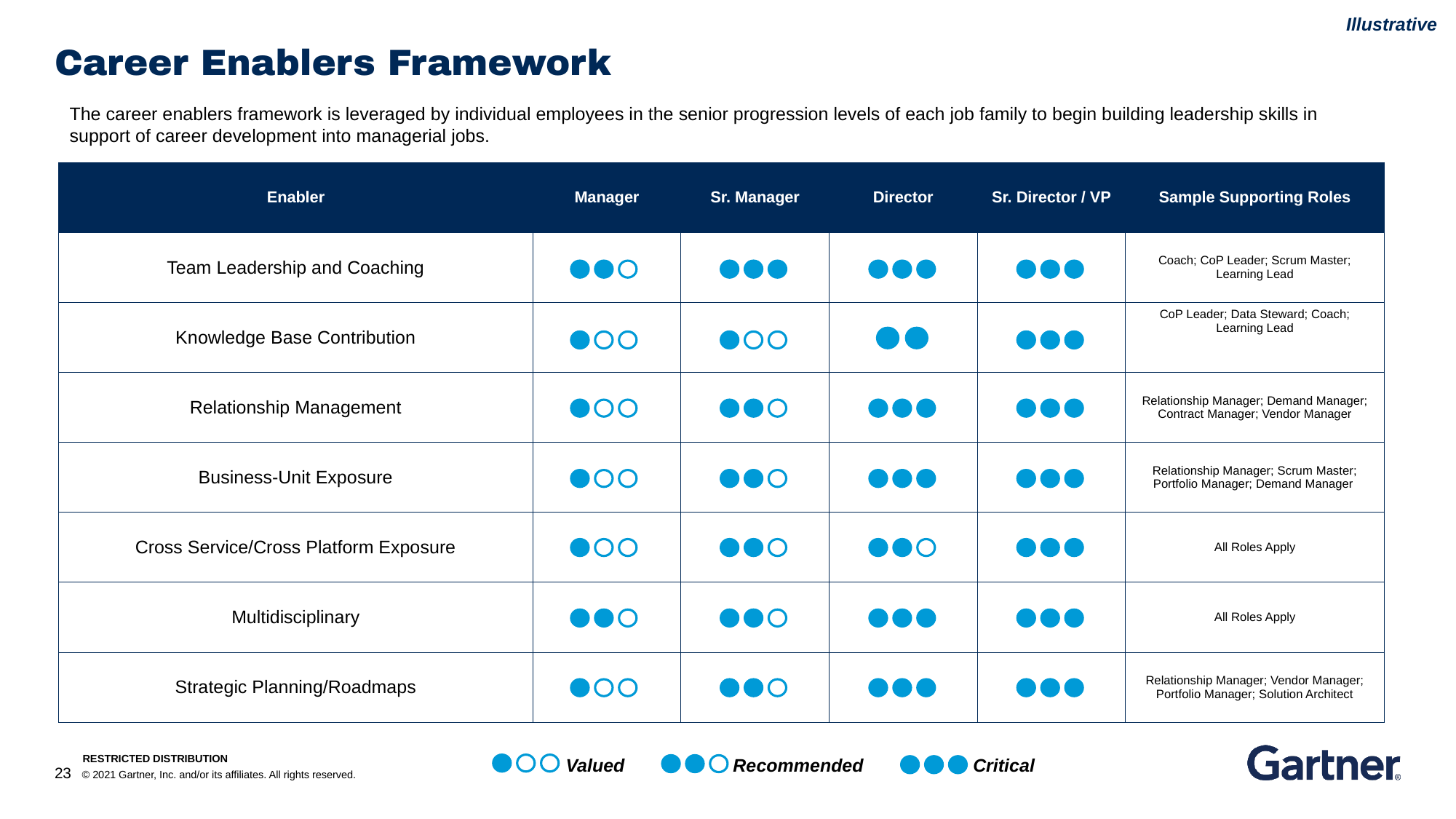

Illustrative
# Career Enablers Framework
The career enablers framework is leveraged by individual employees in the senior progression levels of each job family to begin building leadership skills in support of career development into managerial jobs.
| Enabler | Manager | Sr. Manager | Director | Sr. Director / VP | Sample Supporting Roles |
| --- | --- | --- | --- | --- | --- |
| Team Leadership and Coaching |  |  |  |  | Coach; CoP Leader; Scrum Master; Learning Lead |
| Knowledge Base Contribution |  |  |  |  | CoP Leader; Data Steward; Coach; Learning Lead |
| Relationship Management |  |  |  |  | Relationship Manager; Demand Manager; Contract Manager; Vendor Manager |
| Business-Unit Exposure |  |  |  |  | Relationship Manager; Scrum Master; Portfolio Manager; Demand Manager |
| Cross Service/Cross Platform Exposure |  |  |  |  | All Roles Apply |
| Multidisciplinary |  |  |  |  | All Roles Apply |
| Strategic Planning/Roadmaps |  |  |  |  | Relationship Manager; Vendor Manager; Portfolio Manager; Solution Architect |

Valued
Recommended
Critical